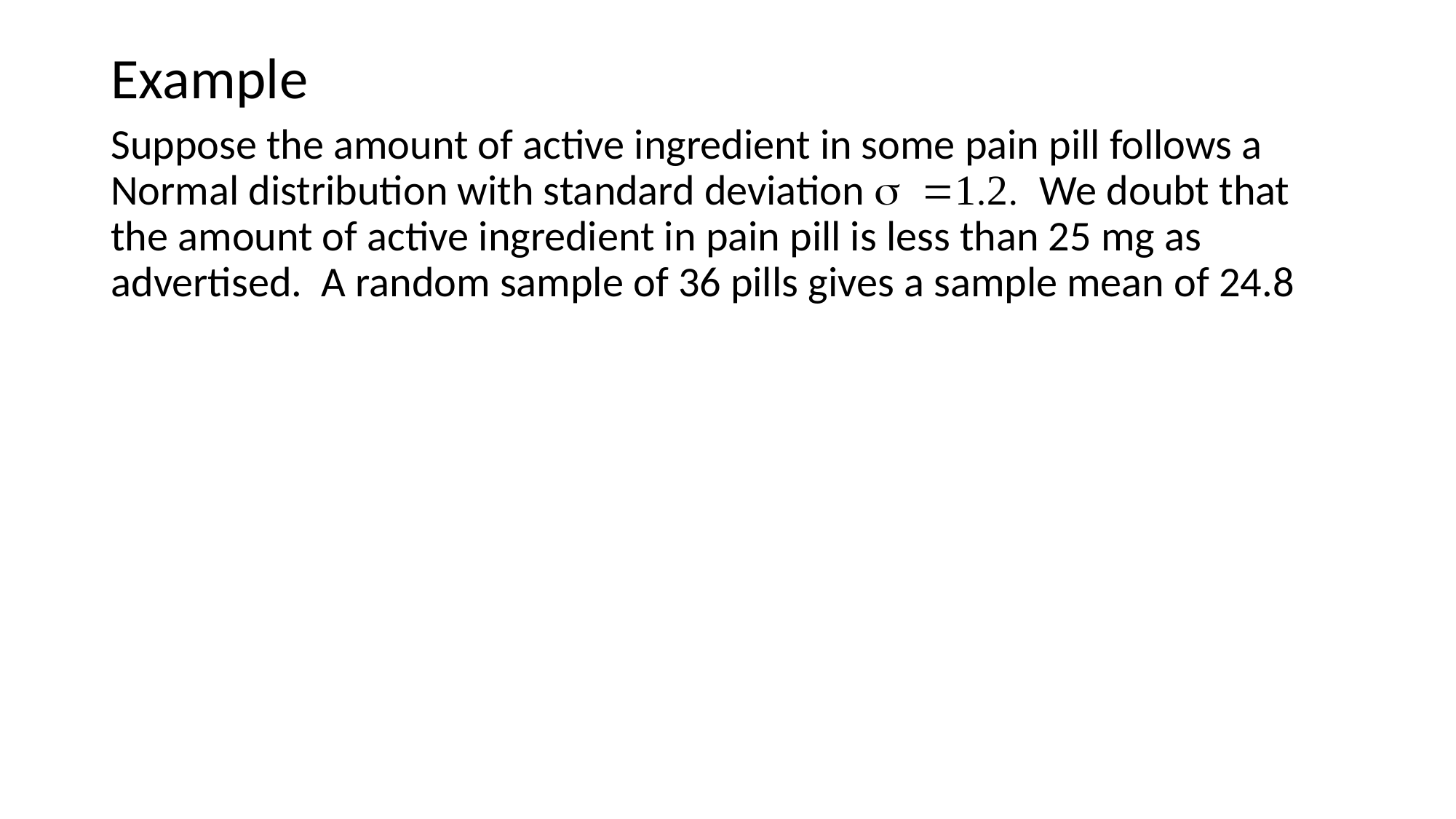

# Example
Suppose the amount of active ingredient in some pain pill follows a Normal distribution with standard deviation σ =1.2. We doubt that the amount of active ingredient in pain pill is less than 25 mg as advertised.  A random sample of 36 pills gives a sample mean of 24.8